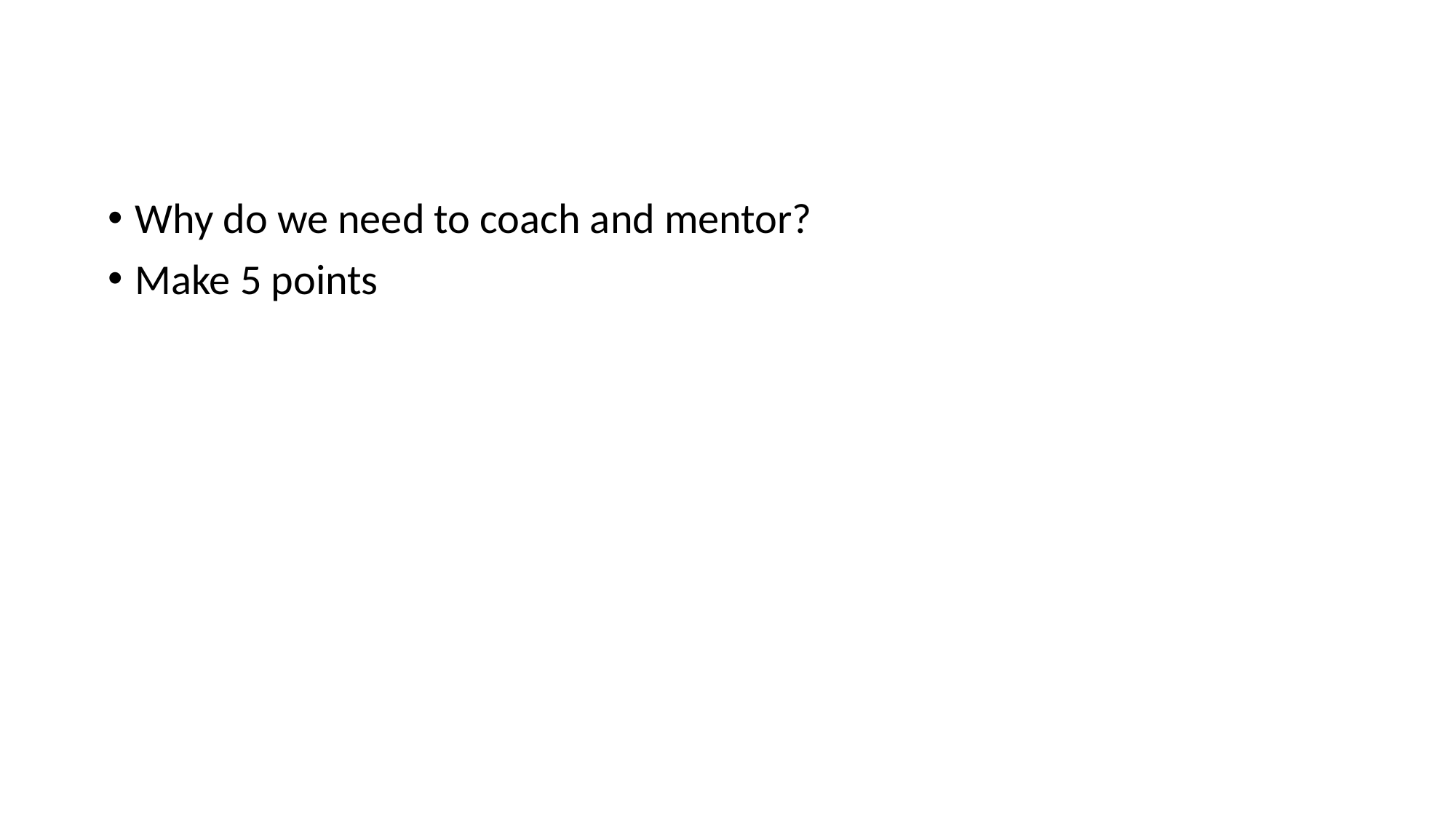

#
Why do we need to coach and mentor?
Make 5 points